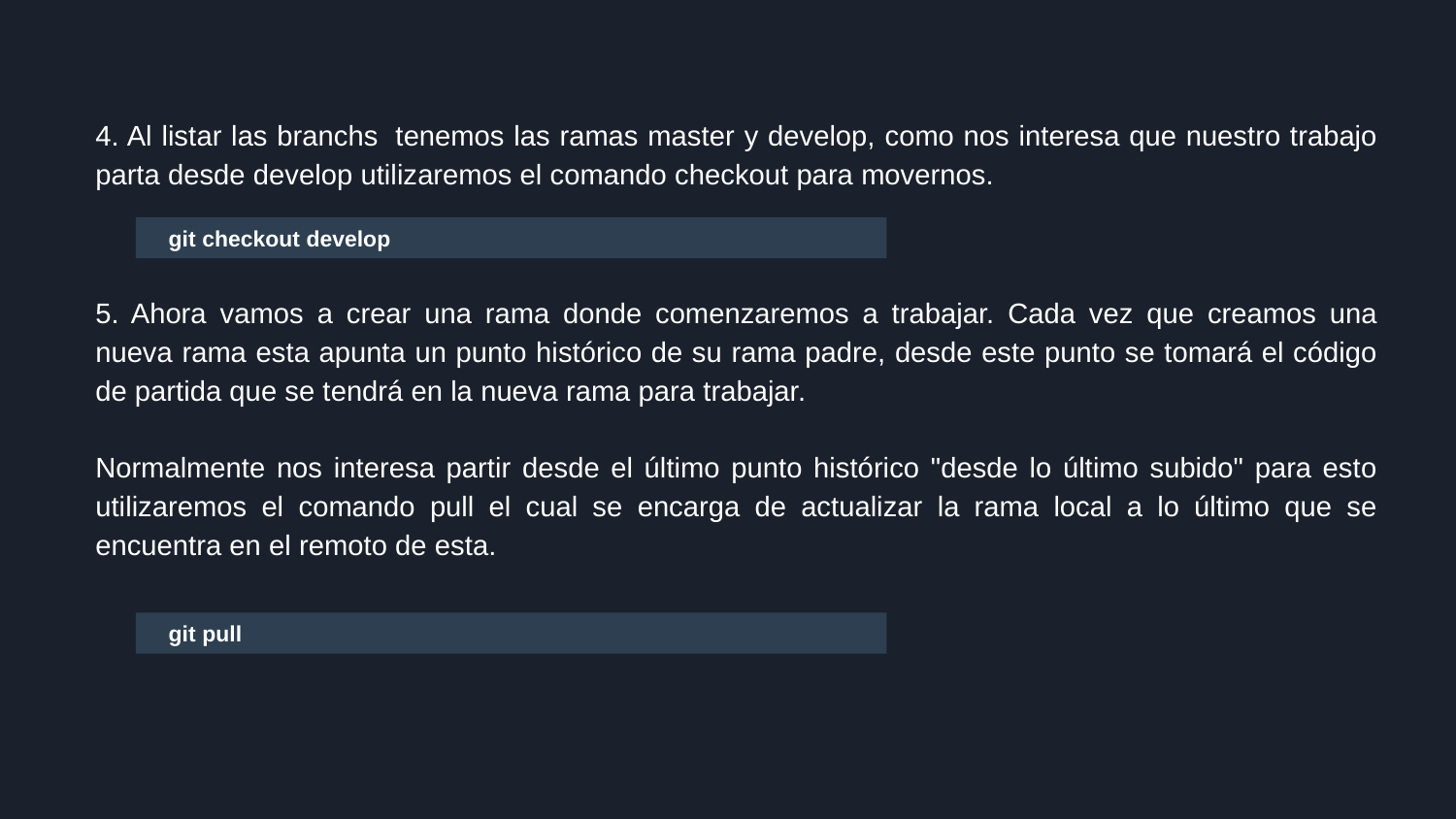

4. Al listar las branchs  tenemos las ramas master y develop, como nos interesa que nuestro trabajo parta desde develop utilizaremos el comando checkout para movernos.

5. Ahora vamos a crear una rama donde comenzaremos a trabajar. Cada vez que creamos una nueva rama esta apunta un punto histórico de su rama padre, desde este punto se tomará el código de partida que se tendrá en la nueva rama para trabajar.

Normalmente nos interesa partir desde el último punto histórico "desde lo último subido" para esto utilizaremos el comando pull el cual se encarga de actualizar la rama local a lo último que se encuentra en el remoto de esta.

git checkout develop
git pull